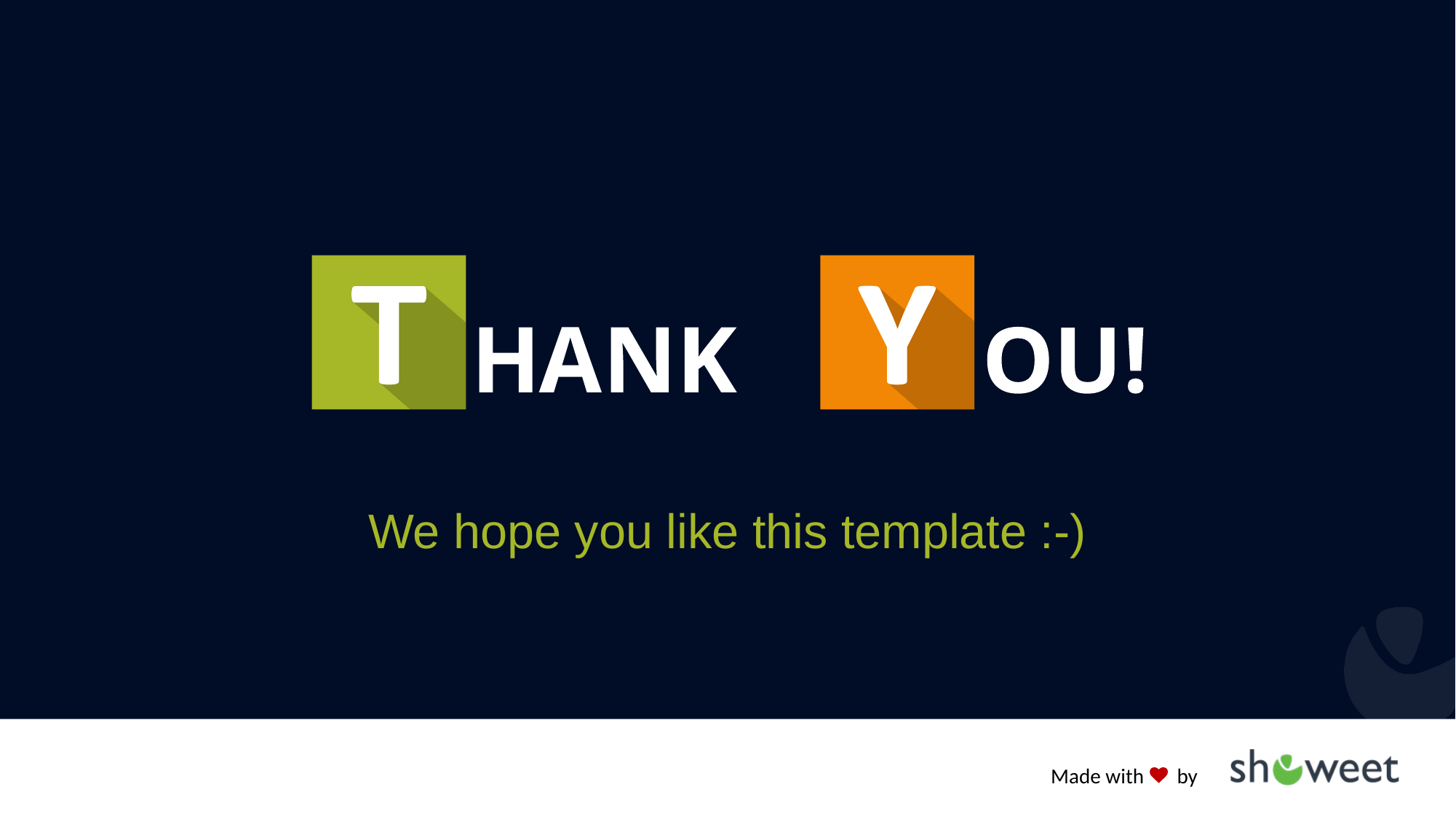

We hope you like this template :-)